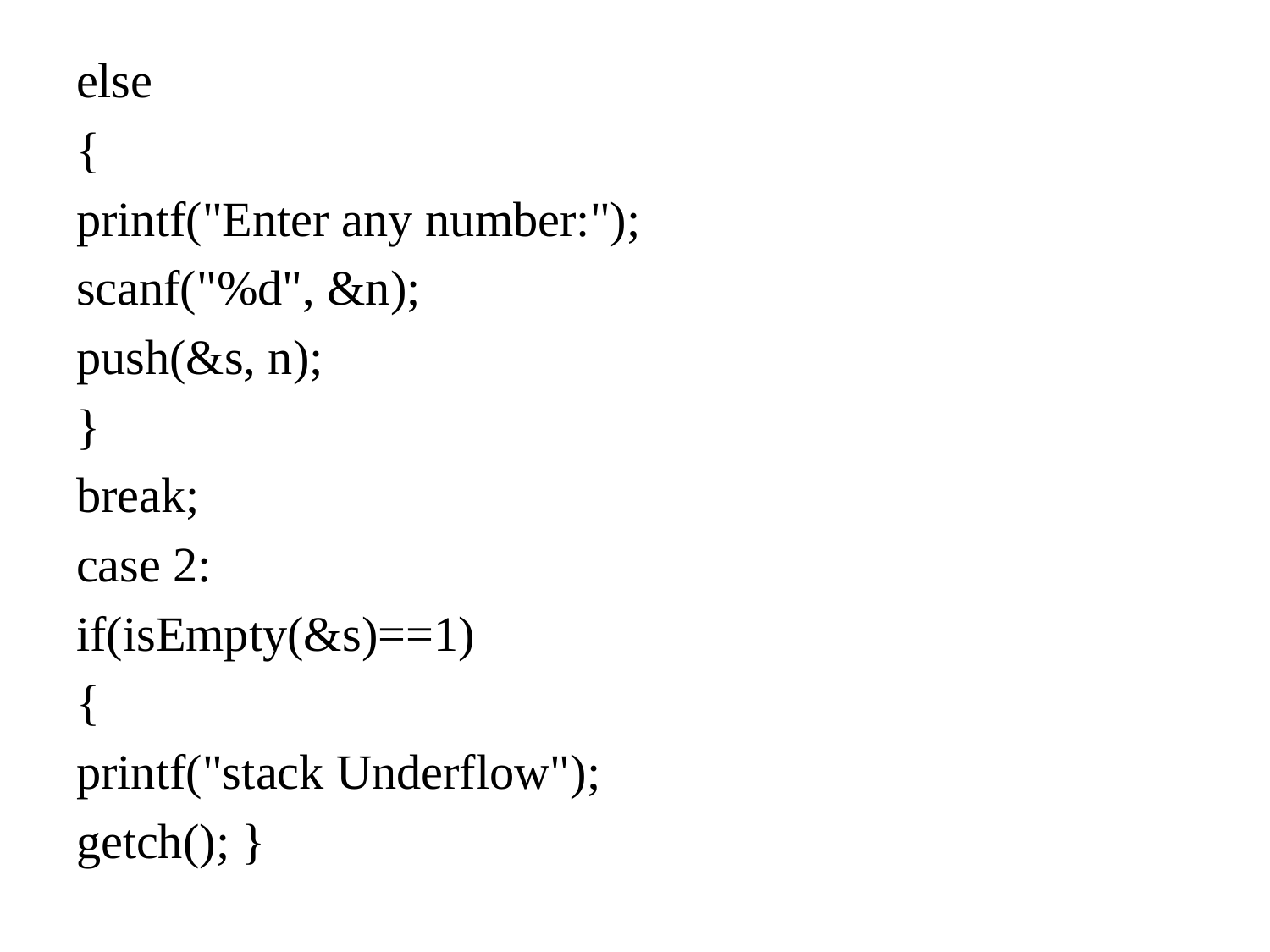

else
{
printf("Enter any number:");
scanf("%d", &n);
push(&s, n);
}
break;
case 2:
if(isEmpty(&s)==1)
{
printf("stack Underflow");
getch(); }